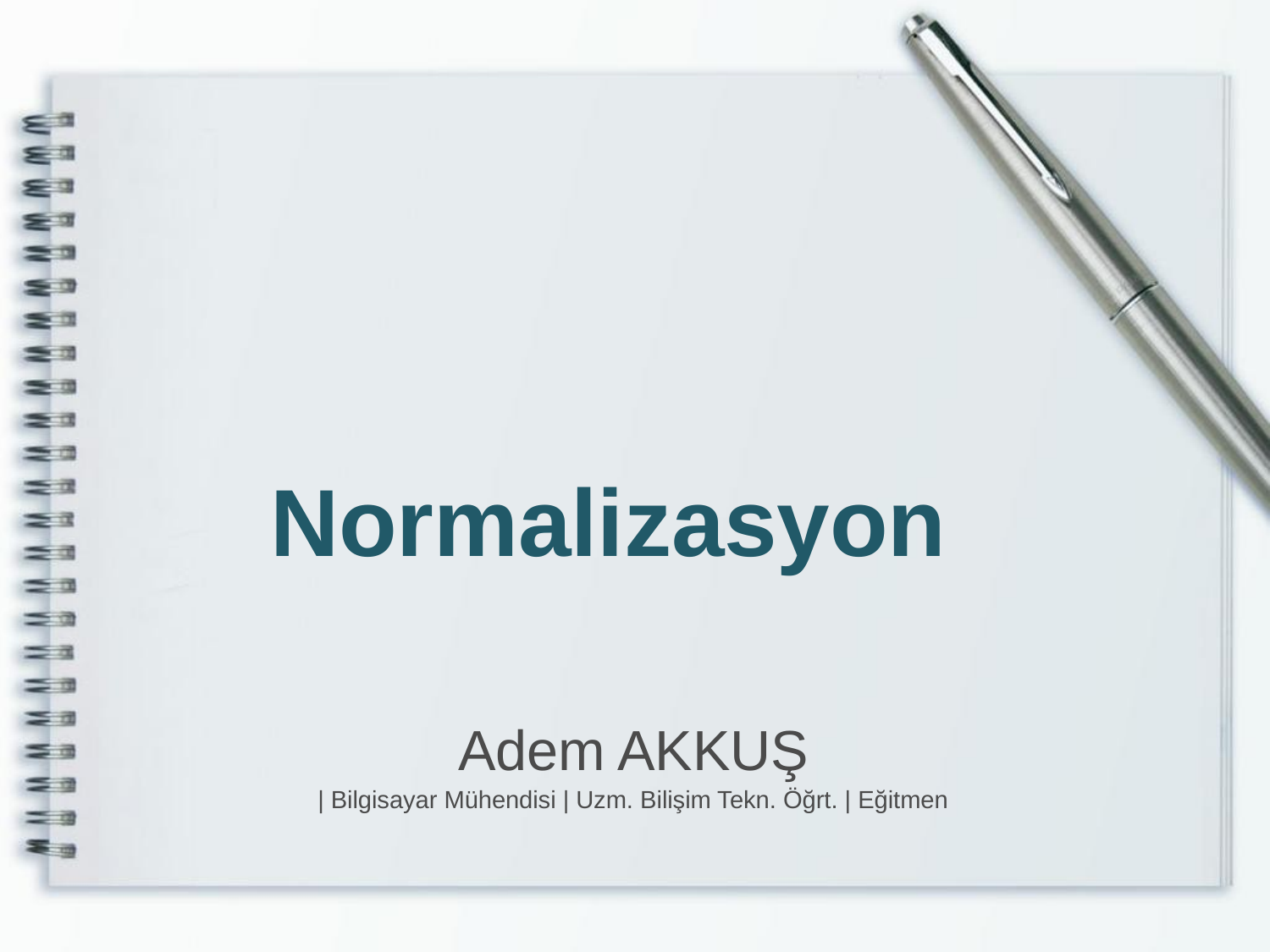

# Normalizasyon
Adem AKKUŞ
| Bilgisayar Mühendisi | Uzm. Bilişim Tekn. Öğrt. | Eğitmen